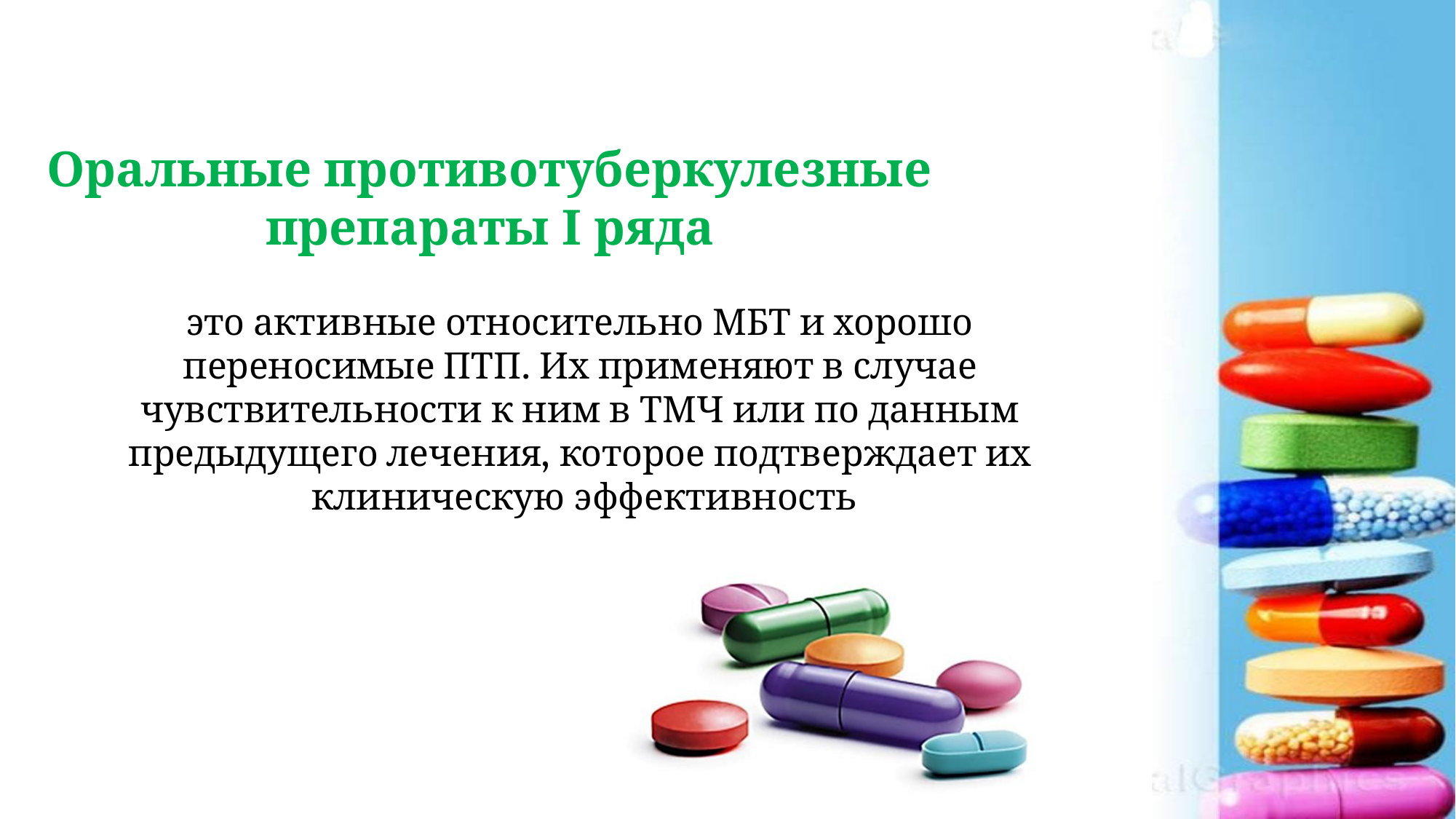

Оральные противотуберкулезные  препараты І ряда
это активные относительно МБТ и хорошо  переносимые ПТП. Их применяют в случае  чувствительности к ним в ТМЧ или по данным  предыдущего лечения, которое подтверждает их  клиническую эффективность